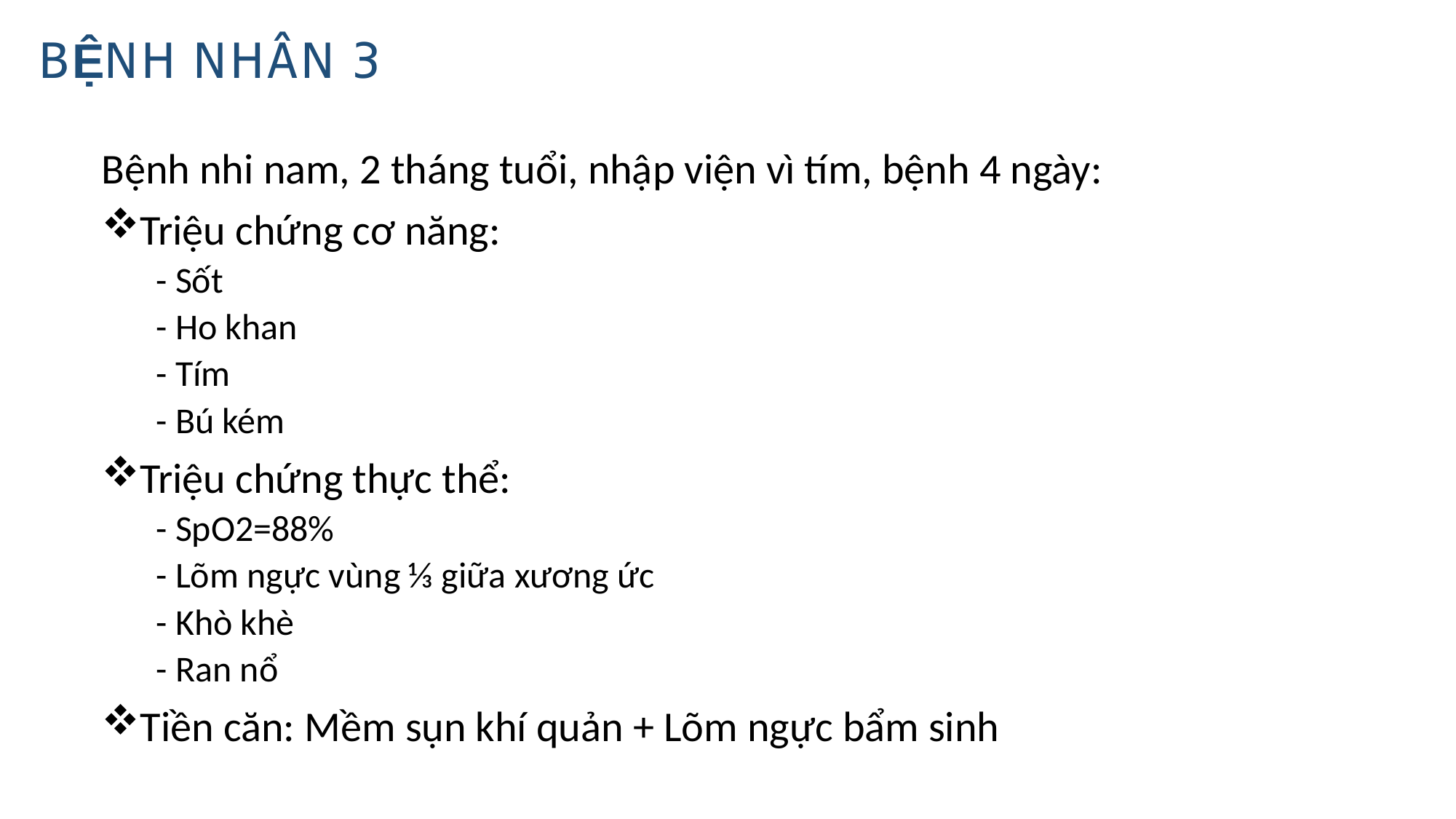

# BỆNH NHÂN 3
Bệnh nhi nam, 2 tháng tuổi, nhập viện vì tím, bệnh 4 ngày:
Triệu chứng cơ năng:
- Sốt
- Ho khan
- Tím
- Bú kém
Triệu chứng thực thể:
- SpO2=88%
- Lõm ngực vùng ⅓ giữa xương ức
- Khò khè
- Ran nổ
Tiền căn: Mềm sụn khí quản + Lõm ngực bẩm sinh